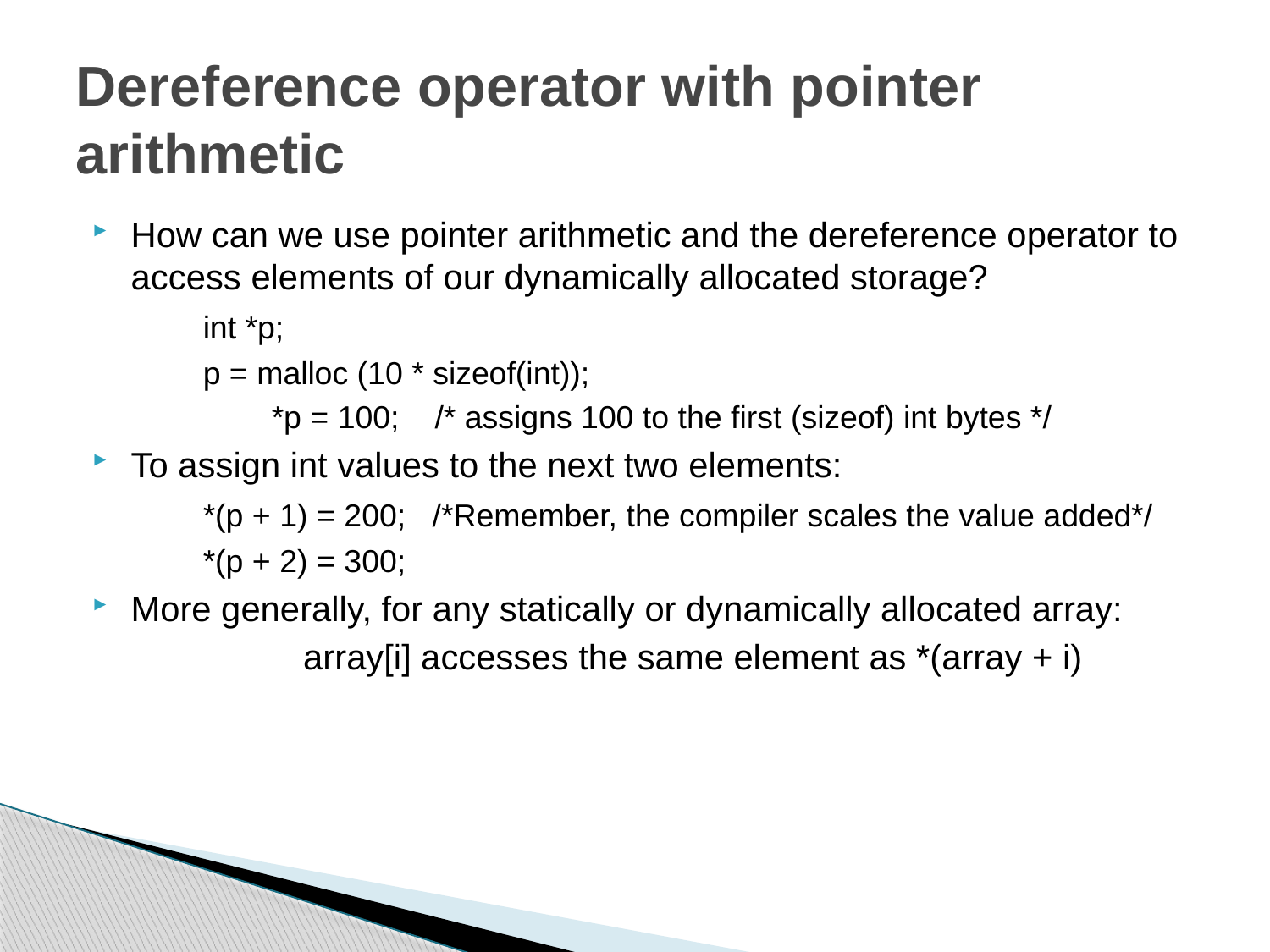

# Dereference operator with pointer arithmetic
How can we use pointer arithmetic and the dereference operator to access elements of our dynamically allocated storage?
	int *p;
	p = malloc (10 * sizeof(int));
	*p = 100;    /* assigns 100 to the first (sizeof) int bytes */
To assign int values to the next two elements:
	*(p + 1) = 200;   /*Remember, the compiler scales the value added*/
	*(p + 2) = 300;
More generally, for any statically or dynamically allocated array:
	array[i] accesses the same element as *(array + i)